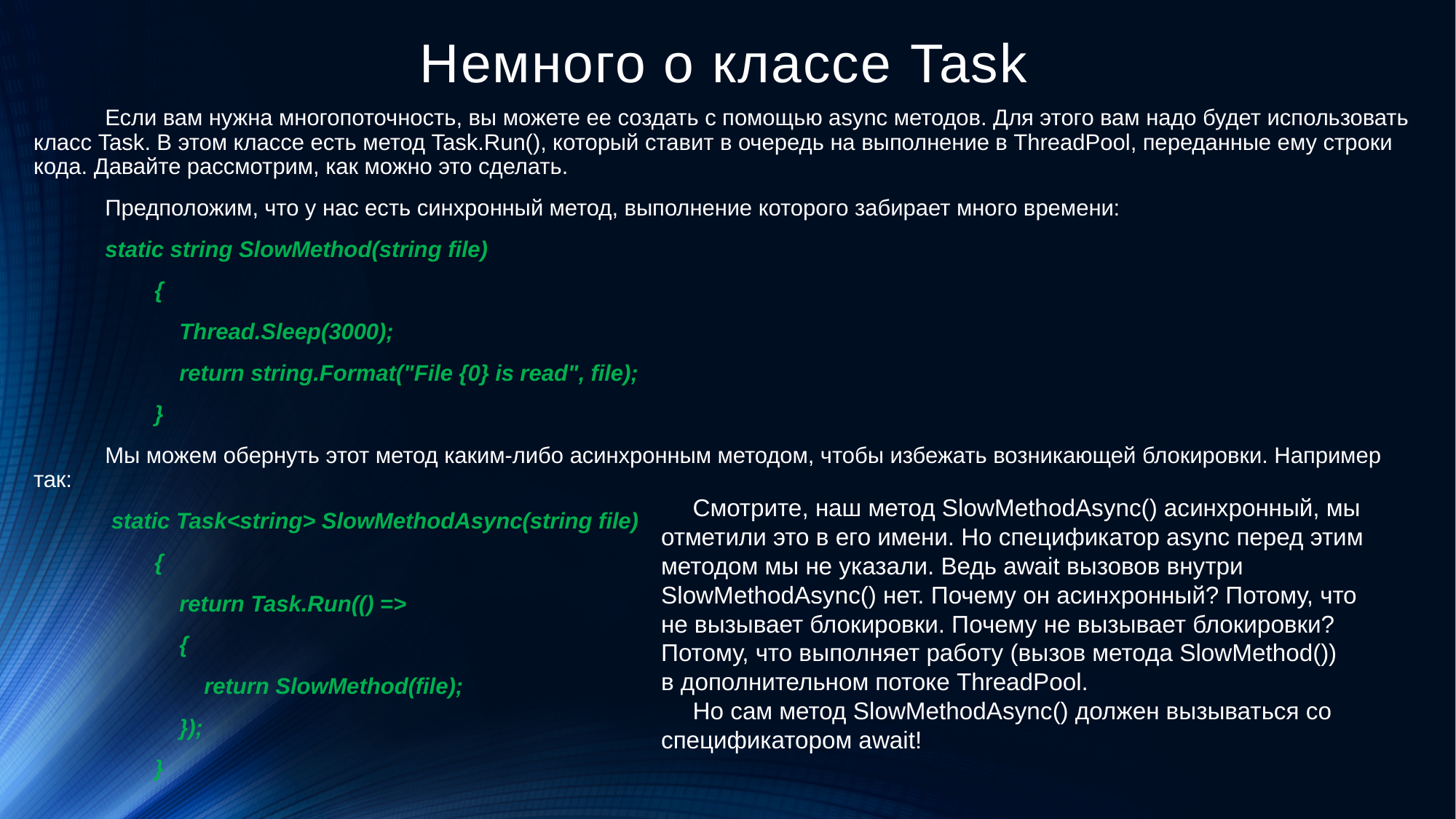

# Немного о классе Task
Если вам нужна многопоточность, вы можете ее создать с помощью async методов. Для этого вам надо будет использовать класс Task. В этом классе есть метод Task.Run(), который ставит в очередь на выполнение в ThreadPool, переданные ему строки кода. Давайте рассмотрим, как можно это сделать.
Предположим, что у нас есть синхронный метод, выполнение которого забирает много времени:
static string SlowMethod(string file)
        {
            Thread.Sleep(3000);
            return string.Format("File {0} is read", file);
        }
Мы можем обернуть этот метод каким-либо асинхронным методом, чтобы избежать возникающей блокировки. Например так:
 static Task<string> SlowMethodAsync(string file)
        {
            return Task.Run(() =>
            {
                return SlowMethod(file);
            });
        }
Смотрите, наш метод SlowMethodAsync() асинхронный, мы отметили это в его имени. Но спецификатор async перед этим методом мы не указали. Ведь await вызовов внутри SlowMethodAsync() нет. Почему он асинхронный? Потому, что не вызывает блокировки. Почему не вызывает блокировки? Потому, что выполняет работу (вызов метода SlowMethod()) в дополнительном потоке ThreadPool.
Но сам метод SlowMethodAsync() должен вызываться со спецификатором await!